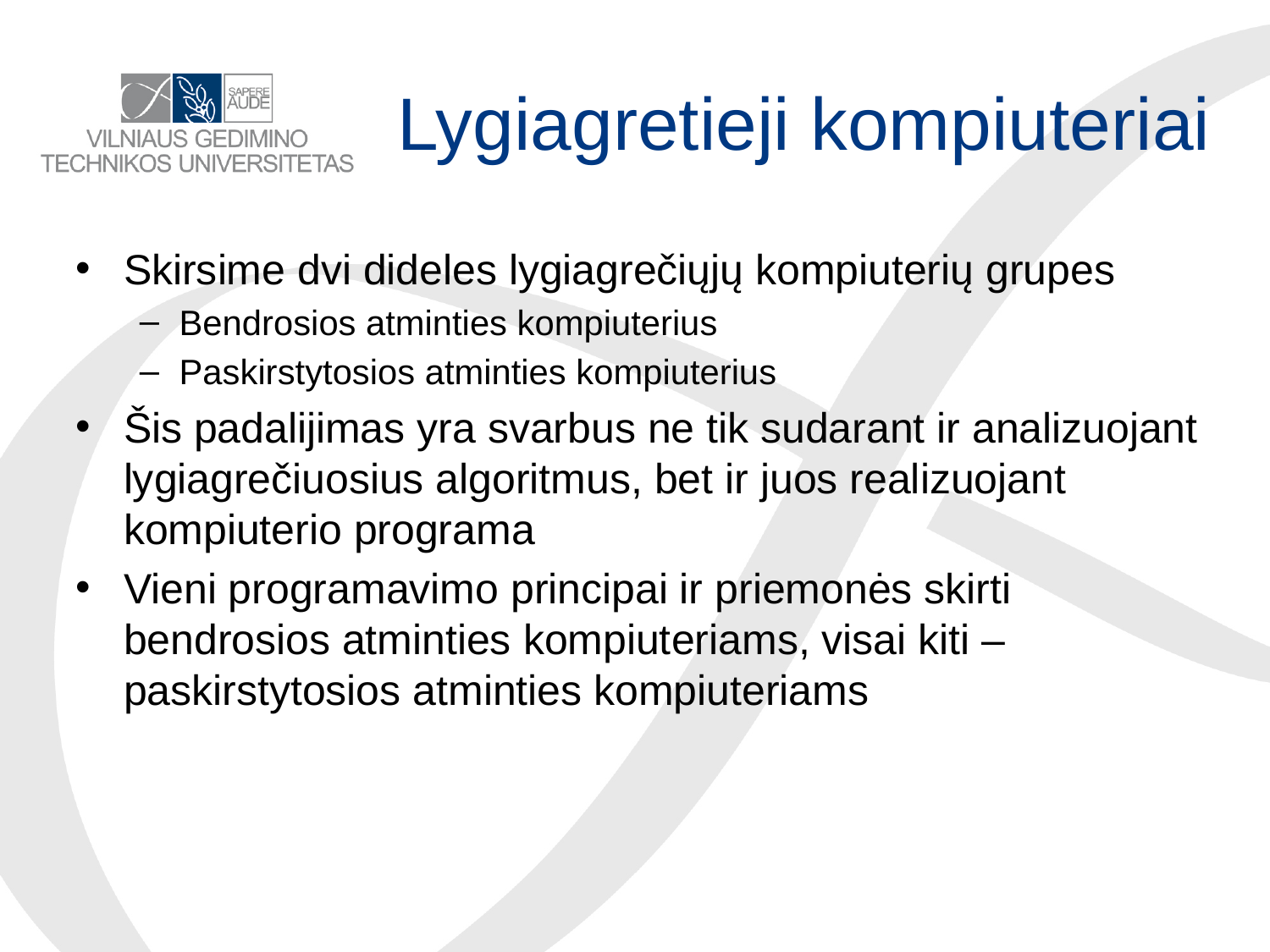

# Lygiagretieji kompiuteriai
Skirsime dvi dideles lygiagrečiųjų kompiuterių grupes
Bendrosios atminties kompiuterius
Paskirstytosios atminties kompiuterius
Šis padalijimas yra svarbus ne tik sudarant ir analizuojant lygiagrečiuosius algoritmus, bet ir juos realizuojant kompiuterio programa
Vieni programavimo principai ir priemonės skirti bendrosios atminties kompiuteriams, visai kiti – paskirstytosios atminties kompiuteriams